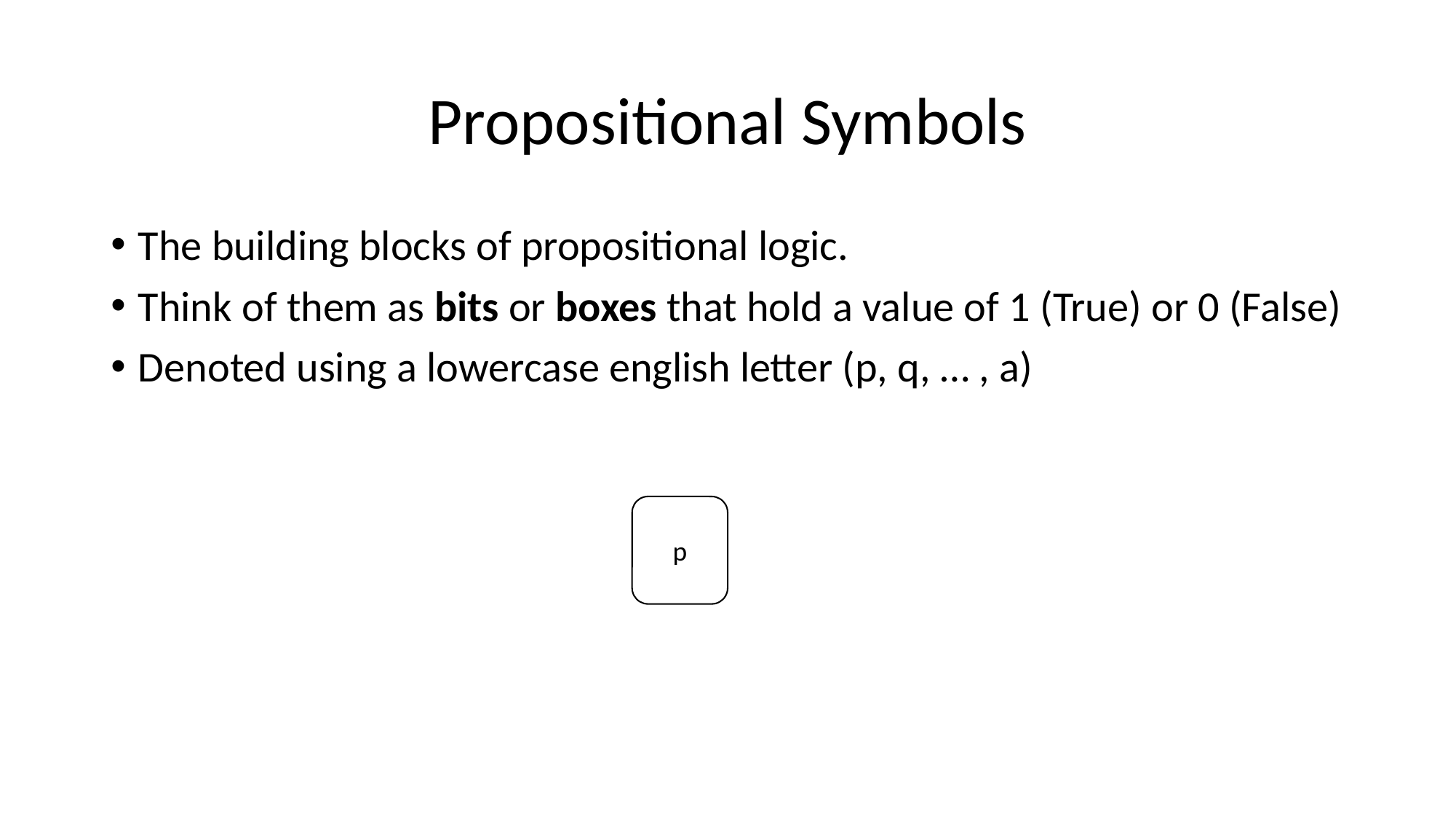

# Propositional Symbols
The building blocks of propositional logic.
Think of them as bits or boxes that hold a value of 1 (True) or 0 (False)
Denoted using a lowercase english letter (p, q, … , a)
p